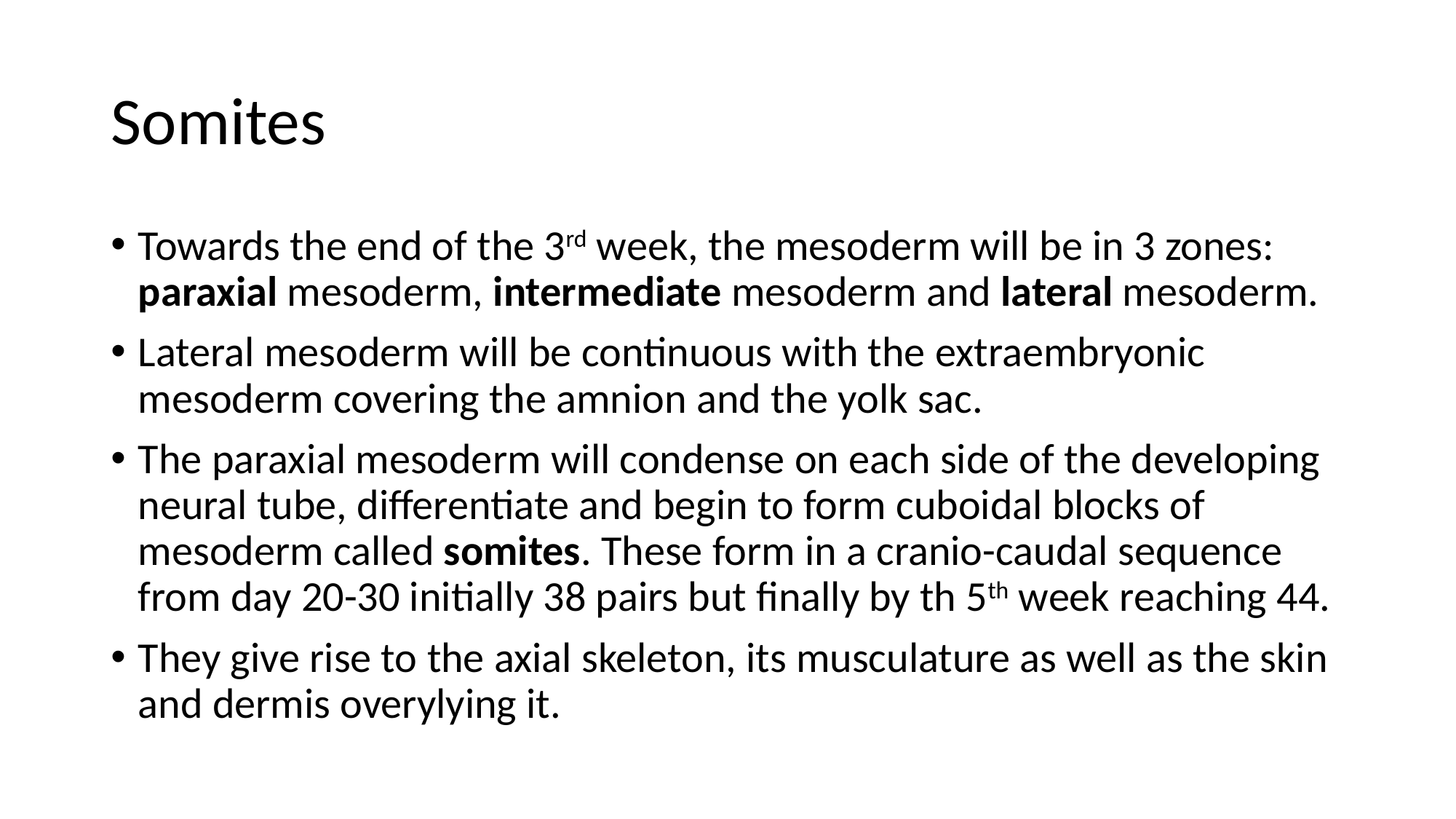

# Somites
Towards the end of the 3rd week, the mesoderm will be in 3 zones: paraxial mesoderm, intermediate mesoderm and lateral mesoderm.
Lateral mesoderm will be continuous with the extraembryonic mesoderm covering the amnion and the yolk sac.
The paraxial mesoderm will condense on each side of the developing neural tube, differentiate and begin to form cuboidal blocks of mesoderm called somites. These form in a cranio-caudal sequence from day 20-30 initially 38 pairs but finally by th 5th week reaching 44.
They give rise to the axial skeleton, its musculature as well as the skin and dermis overylying it.